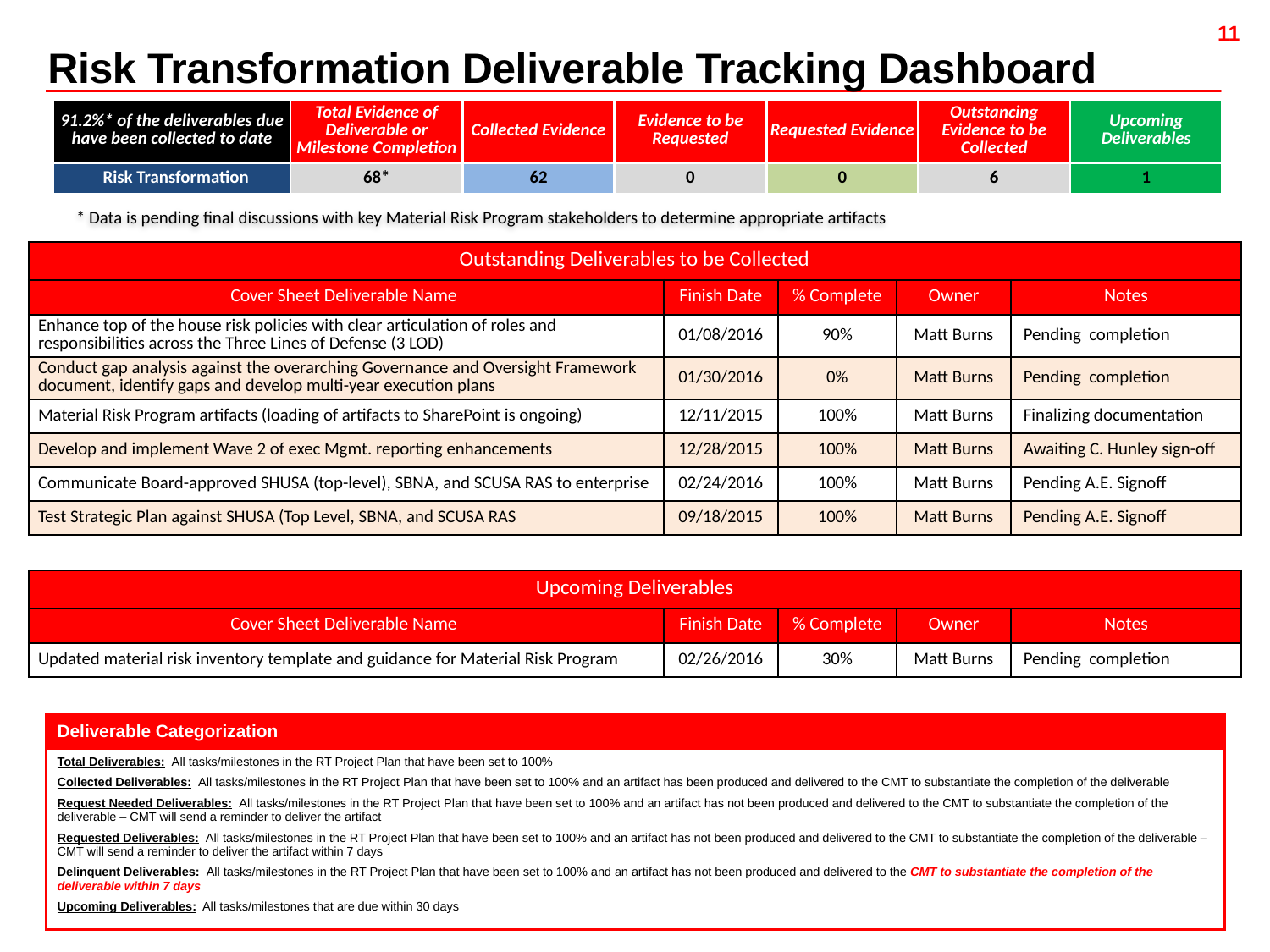

Risk Transformation Deliverable Tracking Dashboard
| 91.2%\* of the deliverables due have been collected to date | Total Evidence of Deliverable or Milestone Completion | Collected Evidence | Evidence to be Requested | Requested Evidence | Outstancing Evidence to be Collected | Upcoming Deliverables |
| --- | --- | --- | --- | --- | --- | --- |
| Risk Transformation | 68\* | 62 | 0 | 0 | 6 | 1 |
* Data is pending final discussions with key Material Risk Program stakeholders to determine appropriate artifacts
| Outstanding Deliverables to be Collected |  |  |  |  |
| --- | --- | --- | --- | --- |
| Cover Sheet Deliverable Name | Finish Date | % Complete | Owner | Notes |
| Enhance top of the house risk policies with clear articulation of roles and responsibilities across the Three Lines of Defense (3 LOD) | 01/08/2016 | 90% | Matt Burns | Pending completion |
| Conduct gap analysis against the overarching Governance and Oversight Framework document, identify gaps and develop multi-year execution plans | 01/30/2016 | 0% | Matt Burns | Pending completion |
| Material Risk Program artifacts (loading of artifacts to SharePoint is ongoing) | 12/11/2015 | 100% | Matt Burns | Finalizing documentation |
| Develop and implement Wave 2 of exec Mgmt. reporting enhancements | 12/28/2015 | 100% | Matt Burns | Awaiting C. Hunley sign-off |
| Communicate Board-approved SHUSA (top-level), SBNA, and SCUSA RAS to enterprise | 02/24/2016 | 100% | Matt Burns | Pending A.E. Signoff |
| Test Strategic Plan against SHUSA (Top Level, SBNA, and SCUSA RAS | 09/18/2015 | 100% | Matt Burns | Pending A.E. Signoff |
| Upcoming Deliverables |  |  |  |  |
| --- | --- | --- | --- | --- |
| Cover Sheet Deliverable Name | Finish Date | % Complete | Owner | Notes |
| Updated material risk inventory template and guidance for Material Risk Program | 02/26/2016 | 30% | Matt Burns | Pending completion |
| Deliverable Categorization |
| --- |
| Total Deliverables: All tasks/milestones in the RT Project Plan that have been set to 100% Collected Deliverables: All tasks/milestones in the RT Project Plan that have been set to 100% and an artifact has been produced and delivered to the CMT to substantiate the completion of the deliverable Request Needed Deliverables: All tasks/milestones in the RT Project Plan that have been set to 100% and an artifact has not been produced and delivered to the CMT to substantiate the completion of the deliverable – CMT will send a reminder to deliver the artifact Requested Deliverables: All tasks/milestones in the RT Project Plan that have been set to 100% and an artifact has not been produced and delivered to the CMT to substantiate the completion of the deliverable – CMT will send a reminder to deliver the artifact within 7 days Delinquent Deliverables: All tasks/milestones in the RT Project Plan that have been set to 100% and an artifact has not been produced and delivered to the CMT to substantiate the completion of the deliverable within 7 days Upcoming Deliverables: All tasks/milestones that are due within 30 days |